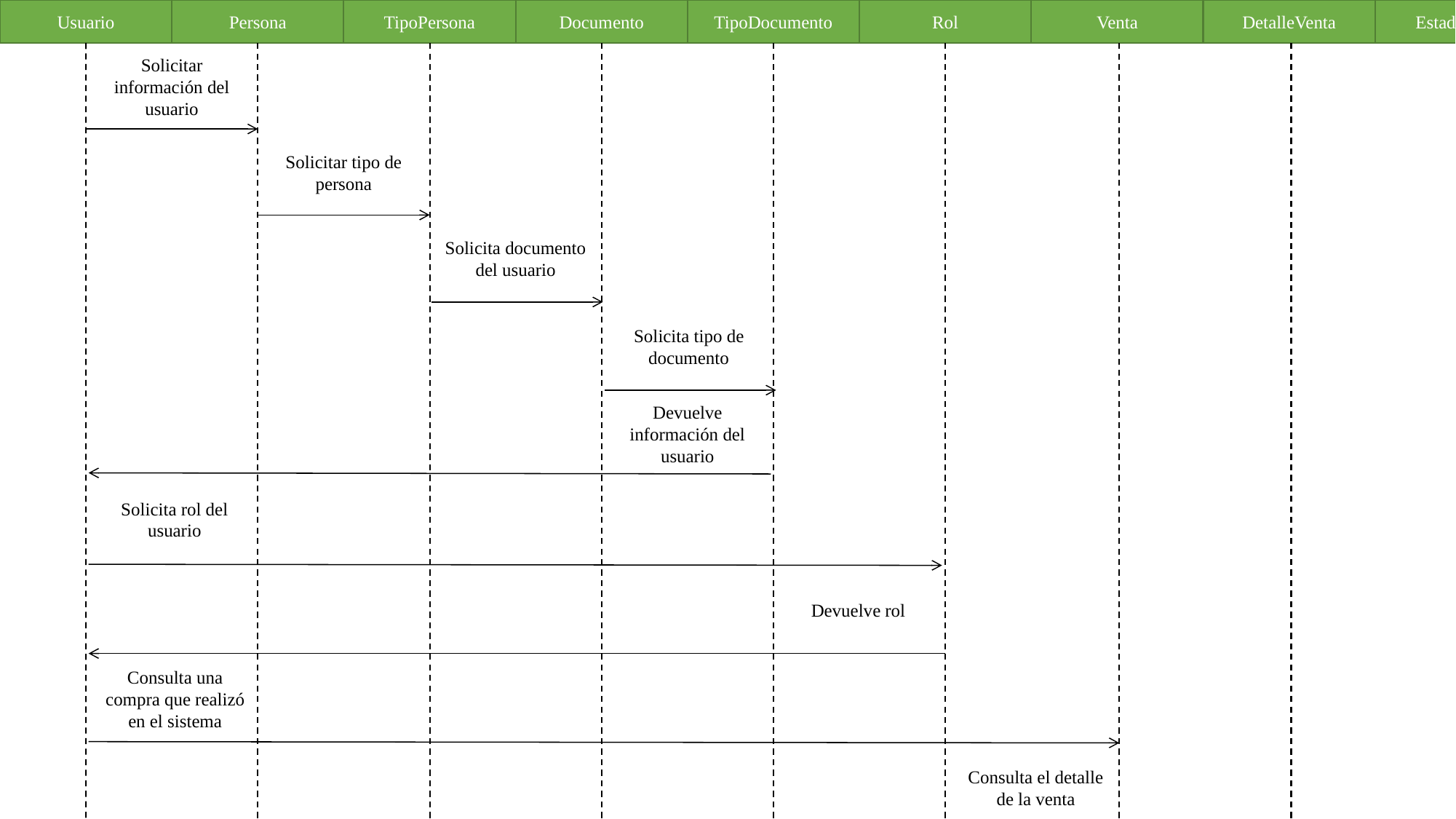

Usuario
Persona
TipoPersona
Documento
TipoDocumento
Rol
Venta
DetalleVenta
EstadoVenta
Articulo
Categoria
Solicitar información del usuario
Solicitar tipo de persona
Solicita documento del usuario
Solicita tipo de documento
Devuelve información del usuario
Solicita rol del usuario
Devuelve rol
Consulta una compra que realizó en el sistema
Consulta el detalle de la venta
Consulta el estado de la venta
Consulta el articulo comprado
Consulta la categoría del articulo comprado
Devuelve la información al usuario